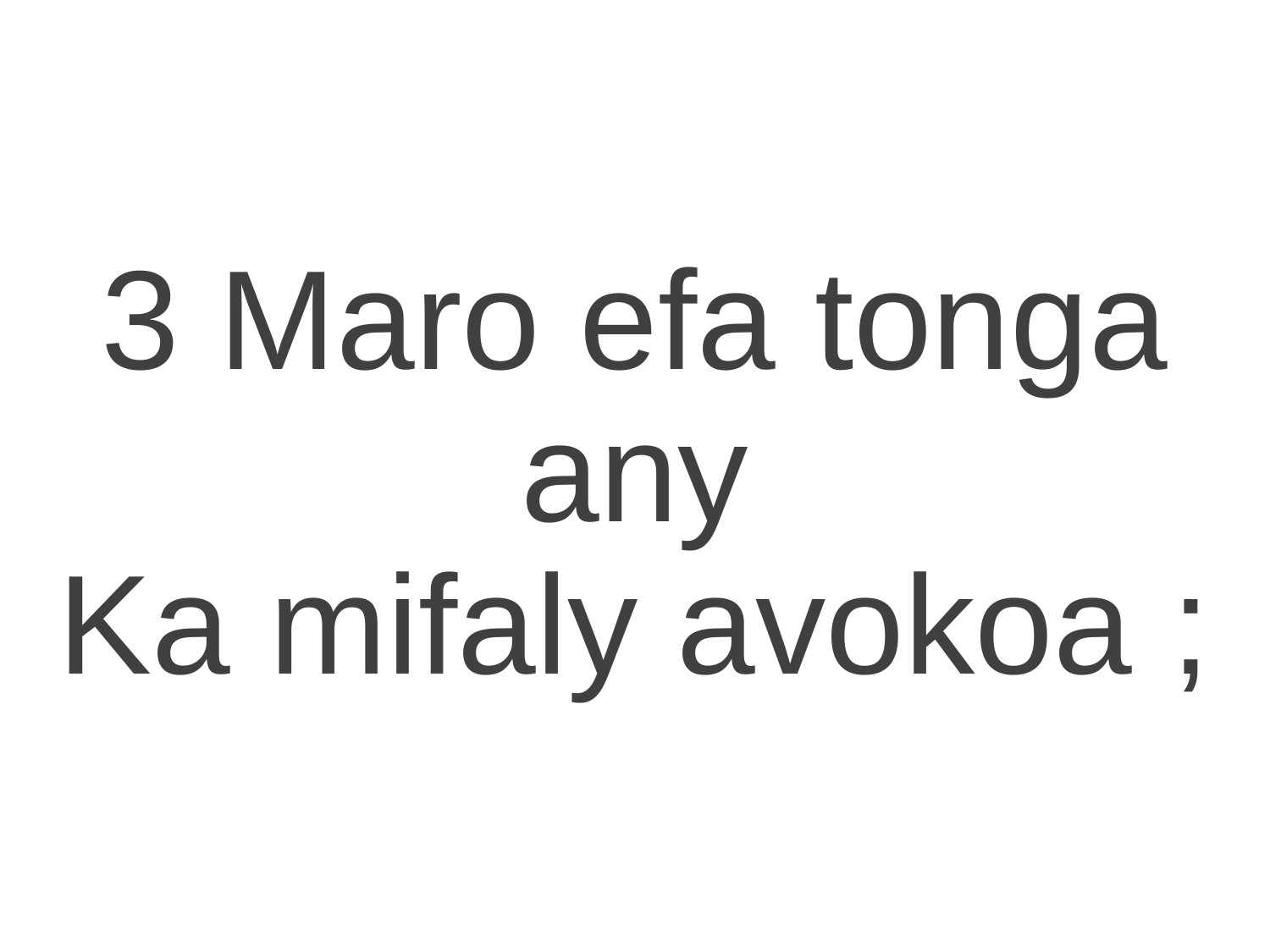

3 Maro efa tonga any
Ka mifaly avokoa ;